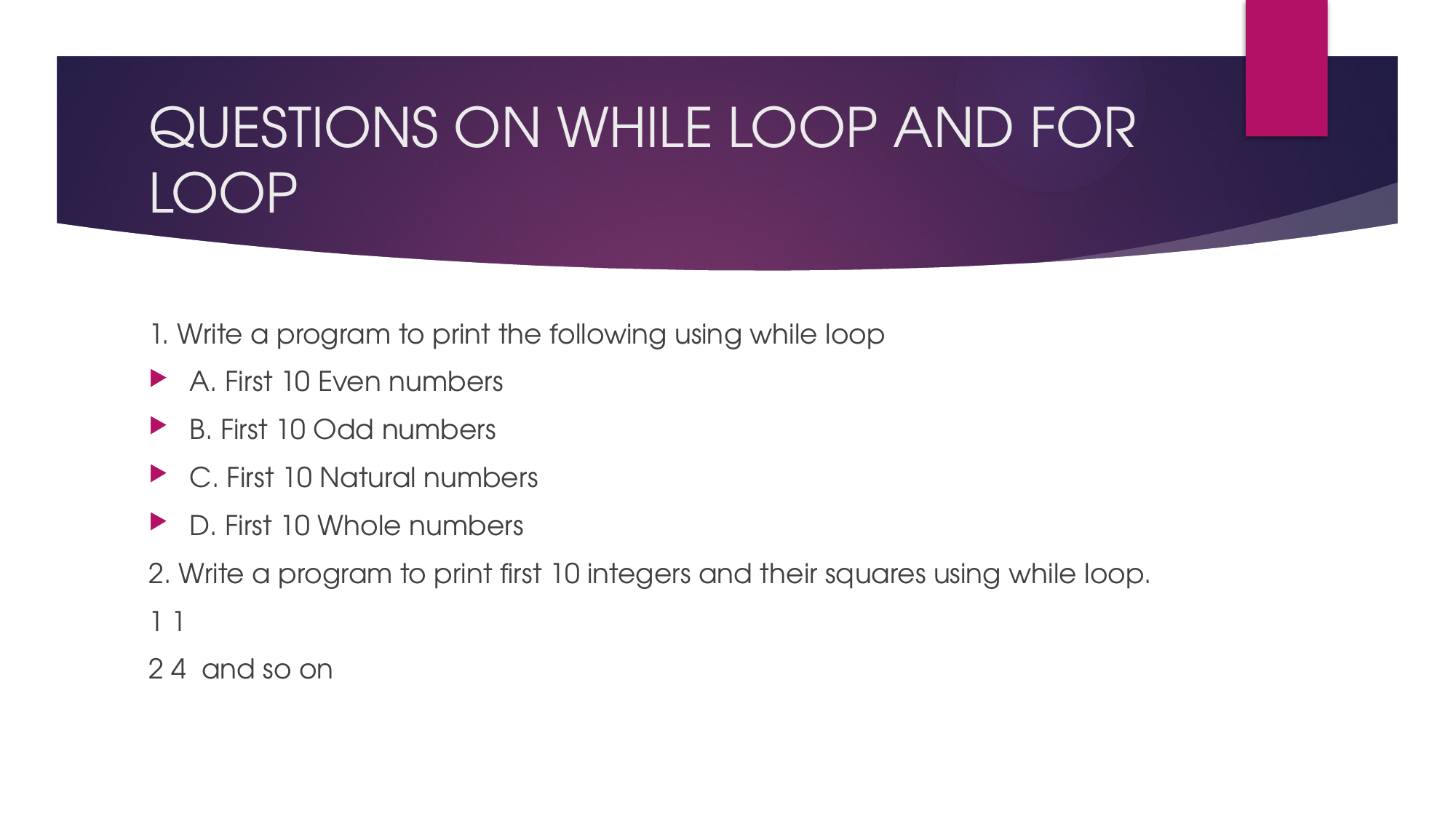

# QUESTIONS ON WHILE LOOP AND FOR LOOP
1. Write a program to print the following using while loop
A. First 10 Even numbers
B. First 10 Odd numbers
C. First 10 Natural numbers
D. First 10 Whole numbers
2. Write a program to print first 10 integers and their squares using while loop.
1 1
2 4  and so on